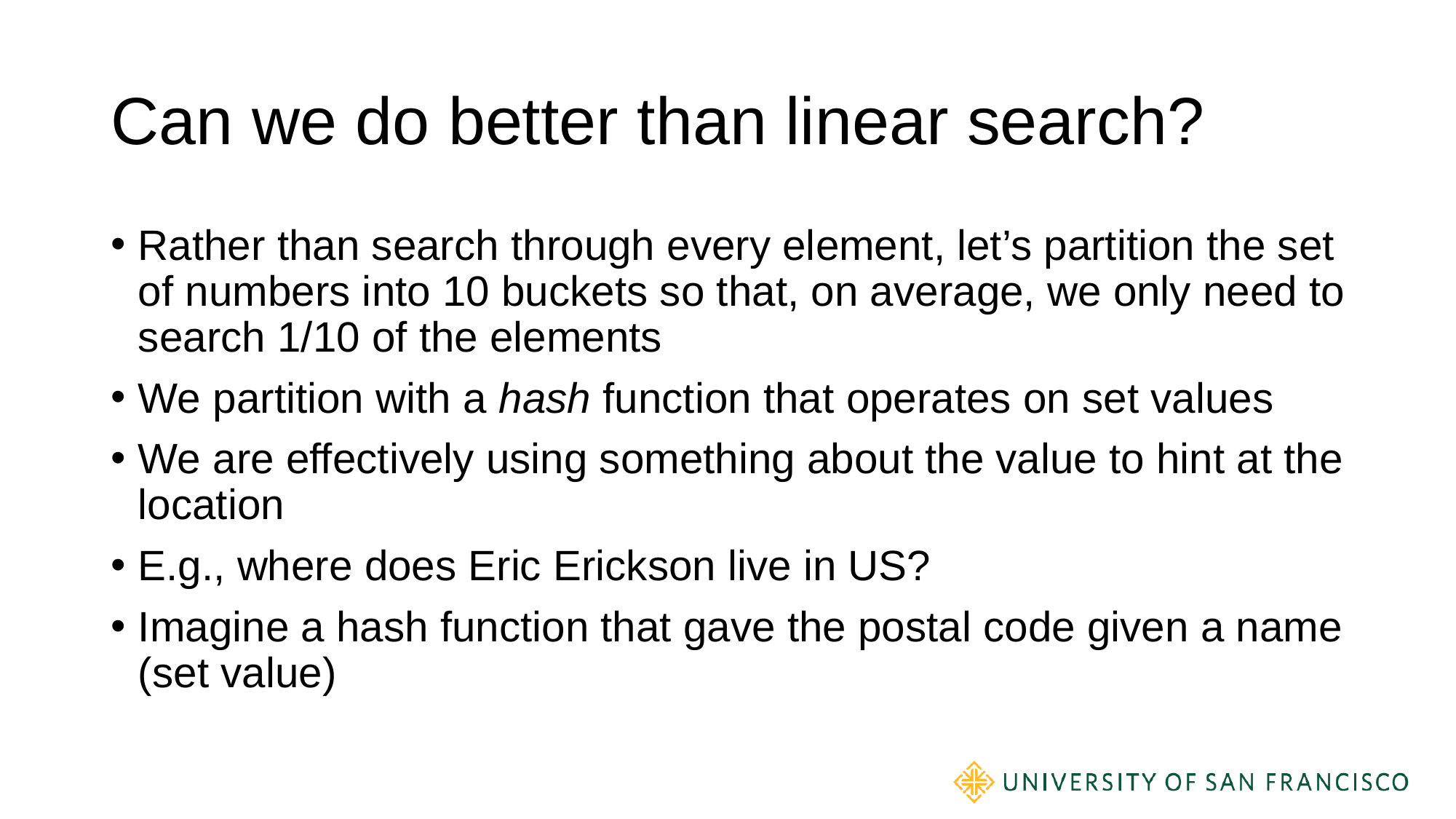

# Can we do better than linear search?
Rather than search through every element, let’s partition the set of numbers into 10 buckets so that, on average, we only need to search 1/10 of the elements
We partition with a hash function that operates on set values
We are effectively using something about the value to hint at the location
E.g., where does Eric Erickson live in US?
Imagine a hash function that gave the postal code given a name (set value)